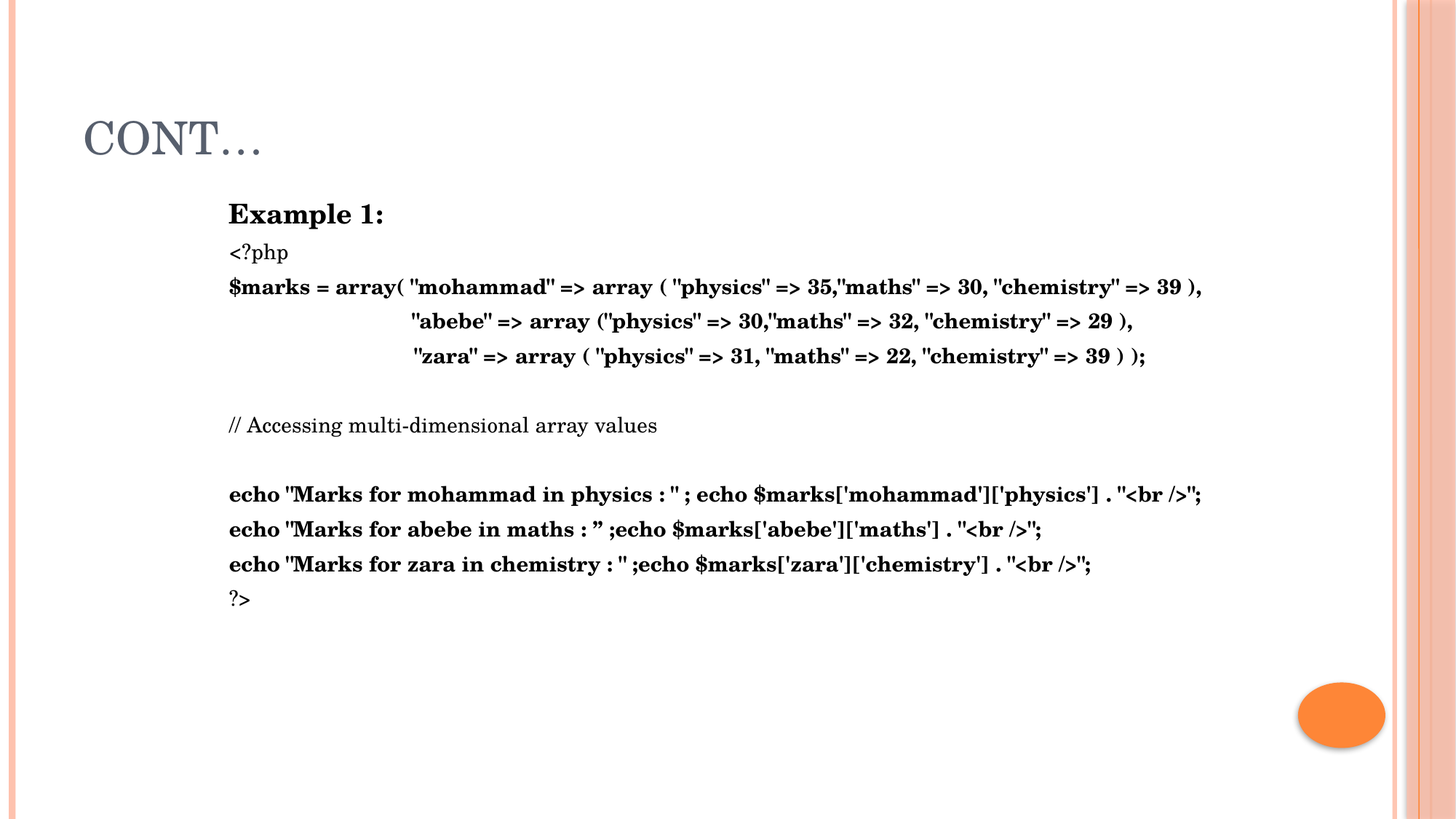

# cont…
Example 1:
<?php
$marks = array( "mohammad" => array ( "physics" => 35,"maths" => 30, "chemistry" => 39 ),
	            "abebe" => array ("physics" => 30,"maths" => 32, "chemistry" => 29 ),
                              "zara" => array ( "physics" => 31, "maths" => 22, "chemistry" => 39 ) );

// Accessing multi-dimensional array values

echo "Marks for mohammad in physics : " ; echo $marks['mohammad']['physics'] . "<br />";
echo "Marks for abebe in maths : ” ;echo $marks['abebe']['maths'] . "<br />";
echo "Marks for zara in chemistry : " ;echo $marks['zara']['chemistry'] . "<br />";
?>